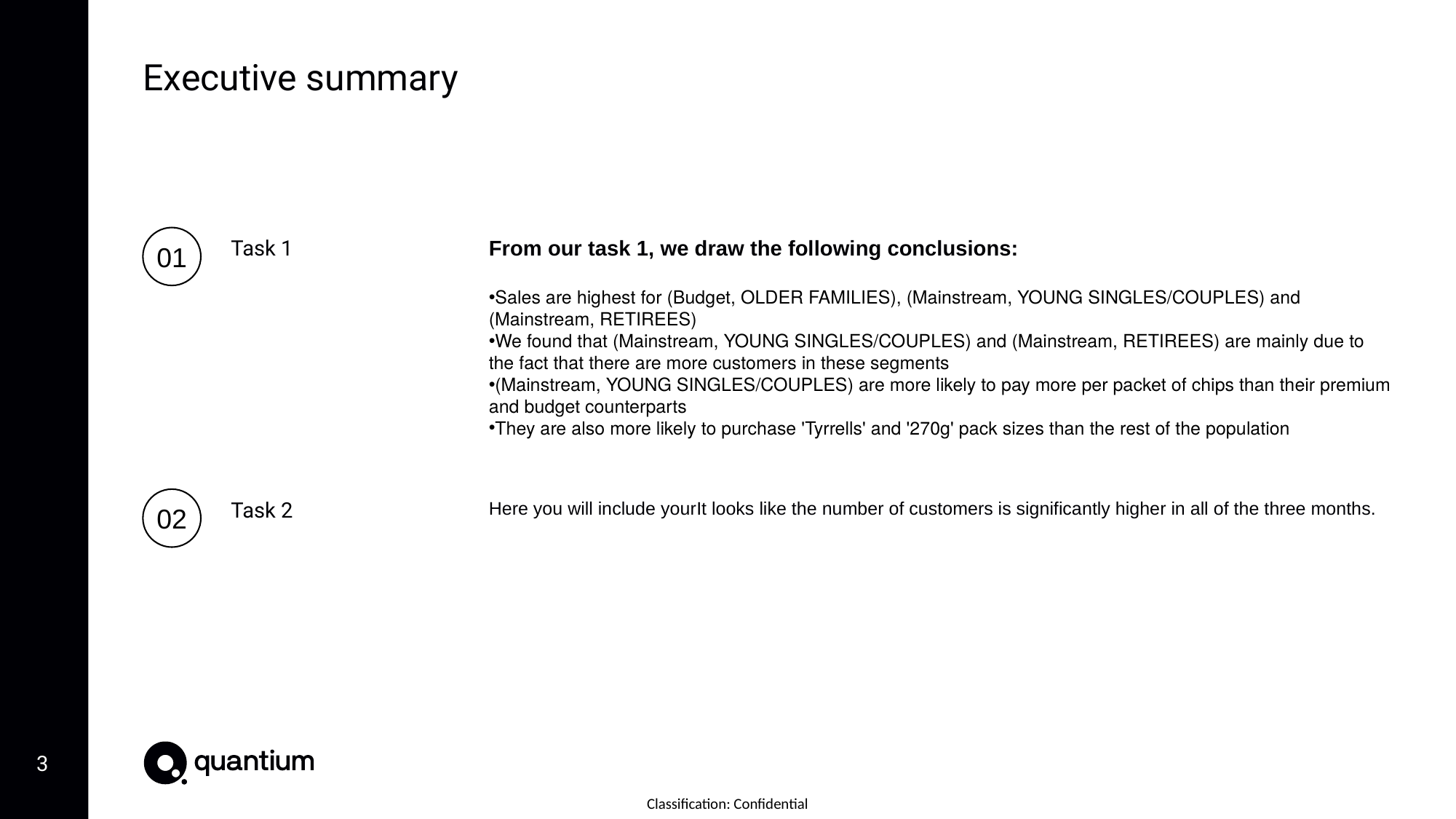

Executive summary
01
Task 1
From our task 1, we draw the following conclusions:

Sales are highest for (Budget, OLDER FAMILIES), (Mainstream, YOUNG SINGLES/COUPLES) and (Mainstream, RETIREES)
We found that (Mainstream, YOUNG SINGLES/COUPLES) and (Mainstream, RETIREES) are mainly due to the fact that there are more customers in these segments
(Mainstream, YOUNG SINGLES/COUPLES) are more likely to pay more per packet of chips than their premium and budget counterparts
They are also more likely to purchase 'Tyrrells' and '270g' pack sizes than the rest of the population

02
Task 2
Here you will include yourIt looks like the number of customers is significantly higher in all of the three months.